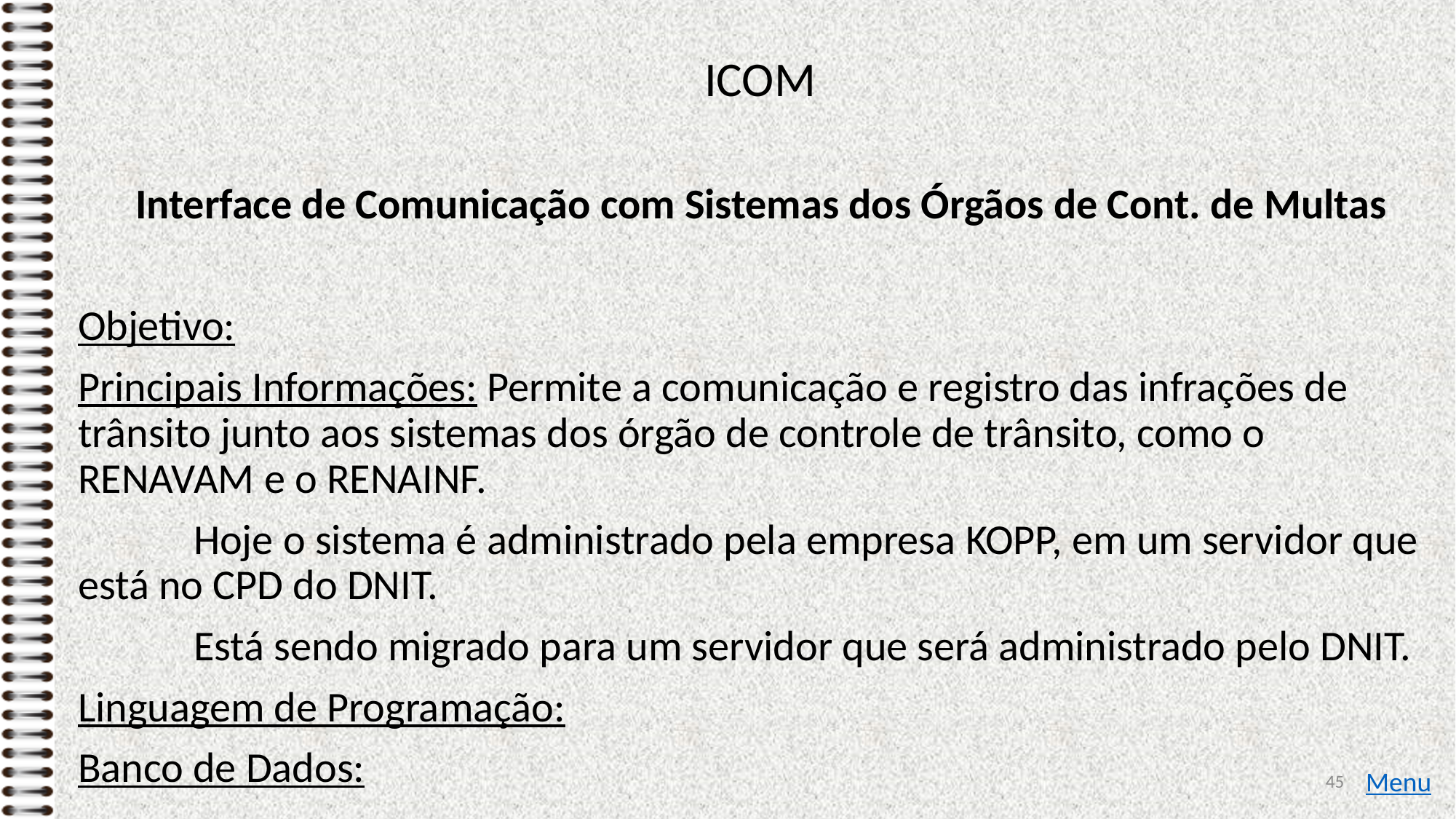

# ICOM

Interface de Comunicação com Sistemas dos Órgãos de Cont. de Multas

Objetivo:
Principais Informações: Permite a comunicação e registro das infrações de trânsito junto aos sistemas dos órgão de controle de trânsito, como o RENAVAM e o RENAINF.
            Hoje o sistema é administrado pela empresa KOPP, em um servidor que está no CPD do DNIT.
            Está sendo migrado para um servidor que será administrado pelo DNIT.
Linguagem de Programação:
Banco de Dados:

45
Menu